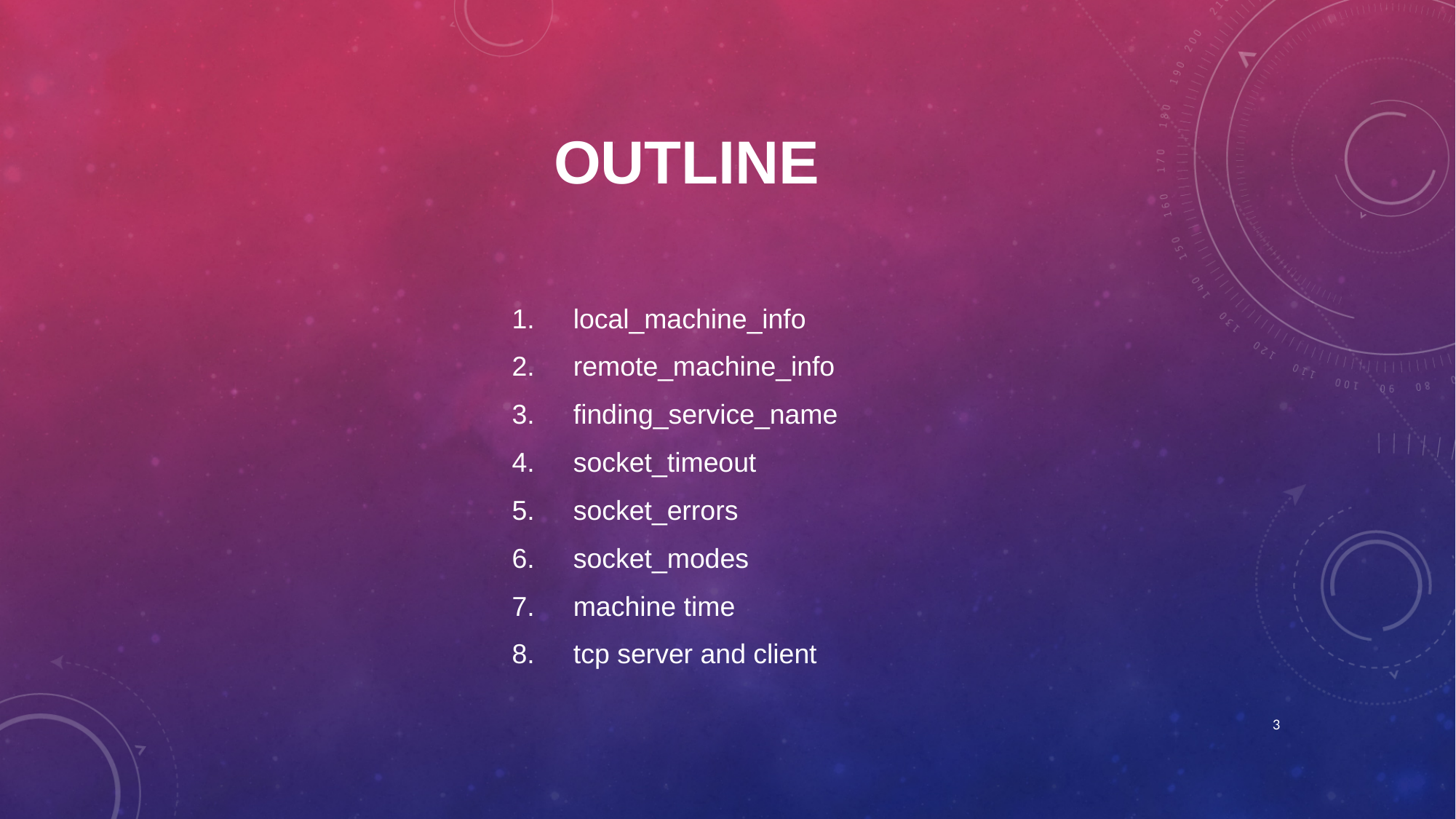

# Outline
local_machine_info
remote_machine_info
finding_service_name
socket_timeout
socket_errors
socket_modes
machine time
tcp server and client
3